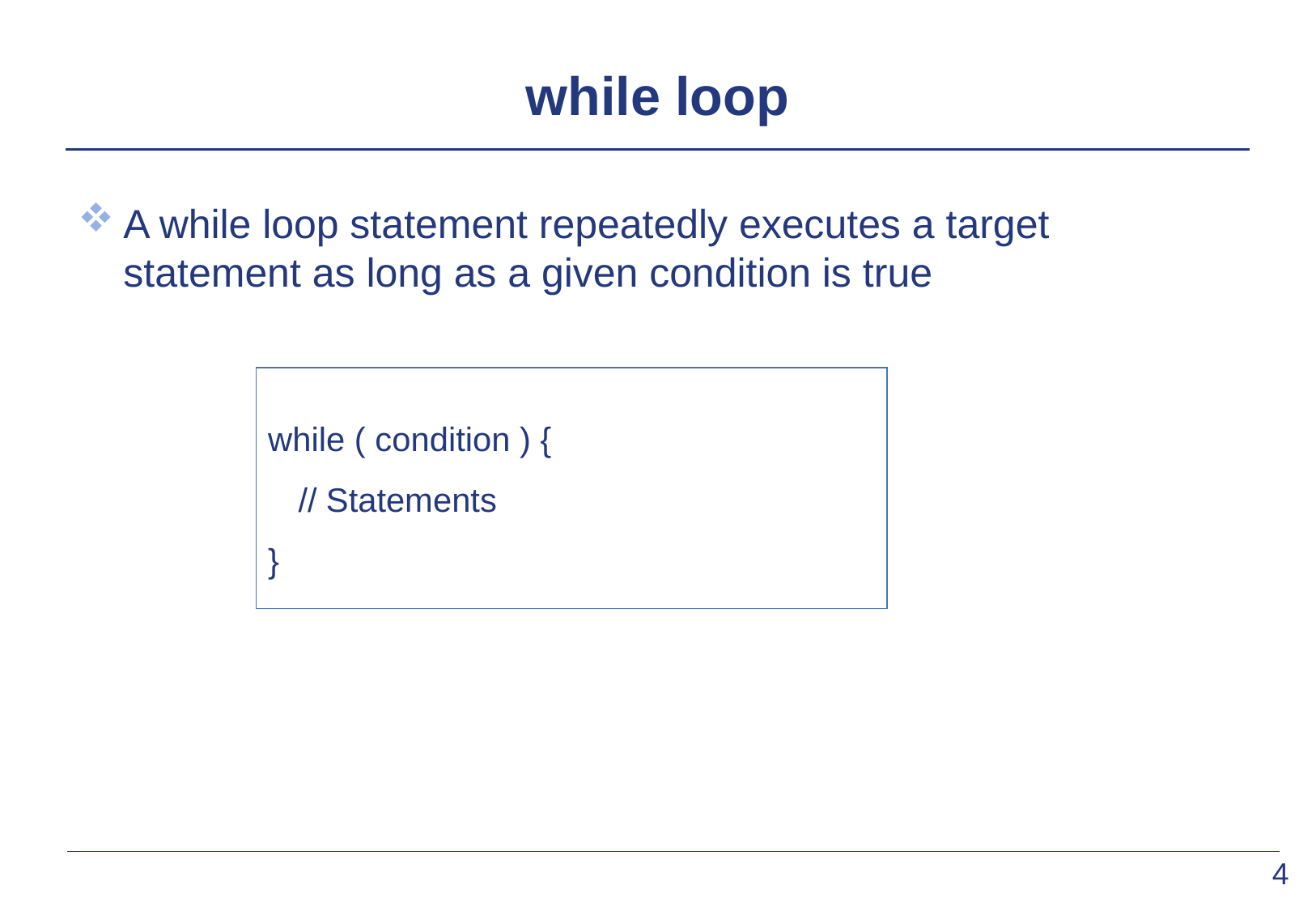

# while loop
A while loop statement repeatedly executes a target statement as long as a given condition is true
while ( condition ) {
	// Statements
}